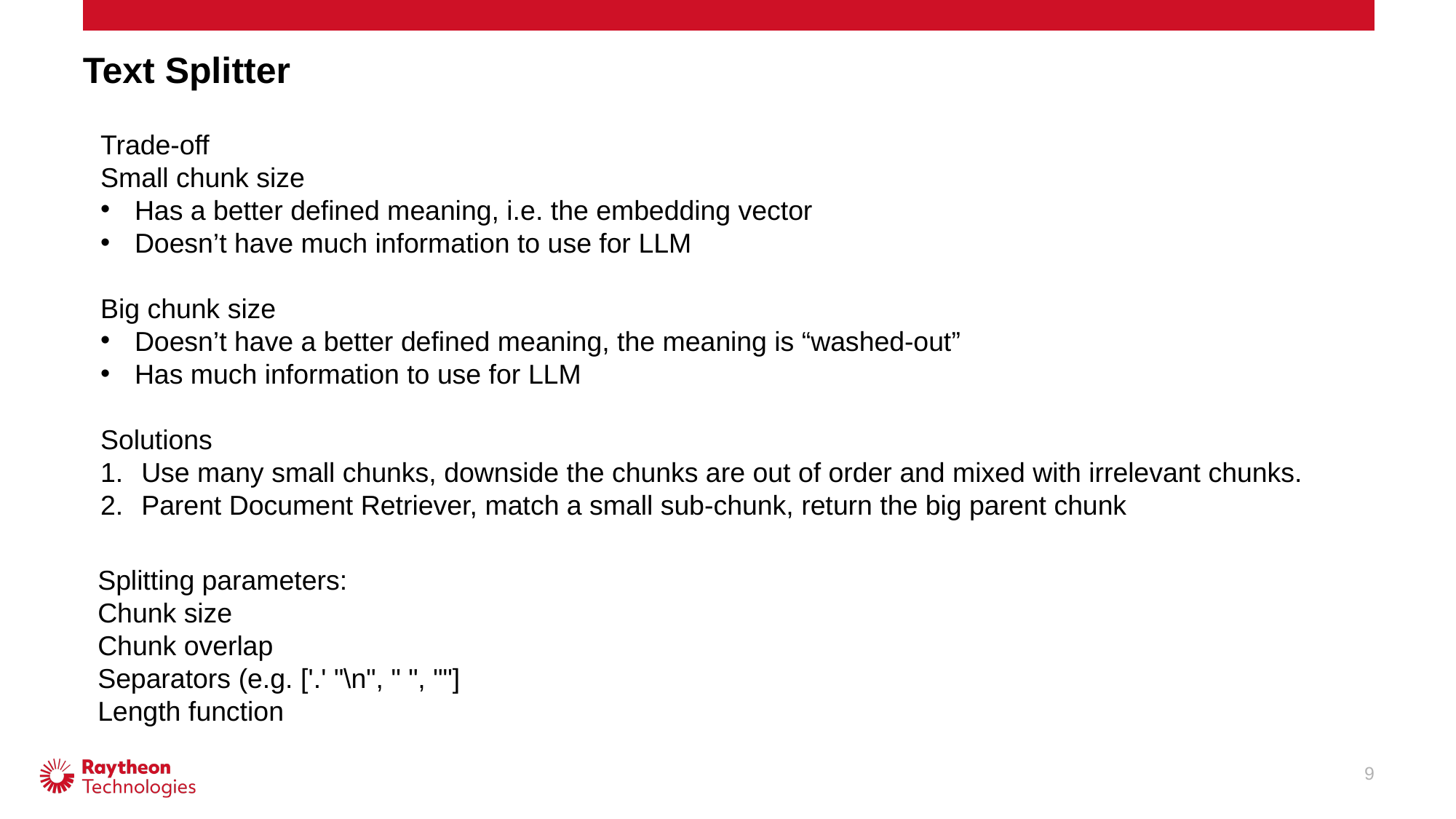

# Text Splitter
Trade-off
Small chunk size
Has a better defined meaning, i.e. the embedding vector
Doesn’t have much information to use for LLM

Big chunk size
Doesn’t have a better defined meaning, the meaning is “washed-out”
Has much information to use for LLM

Solutions
Use many small chunks, downside the chunks are out of order and mixed with irrelevant chunks.
Parent Document Retriever, match a small sub-chunk, return the big parent chunk

Splitting parameters:
Chunk size
Chunk overlap
Separators (e.g. ['.' "\n", " ", ""]
Length function
9